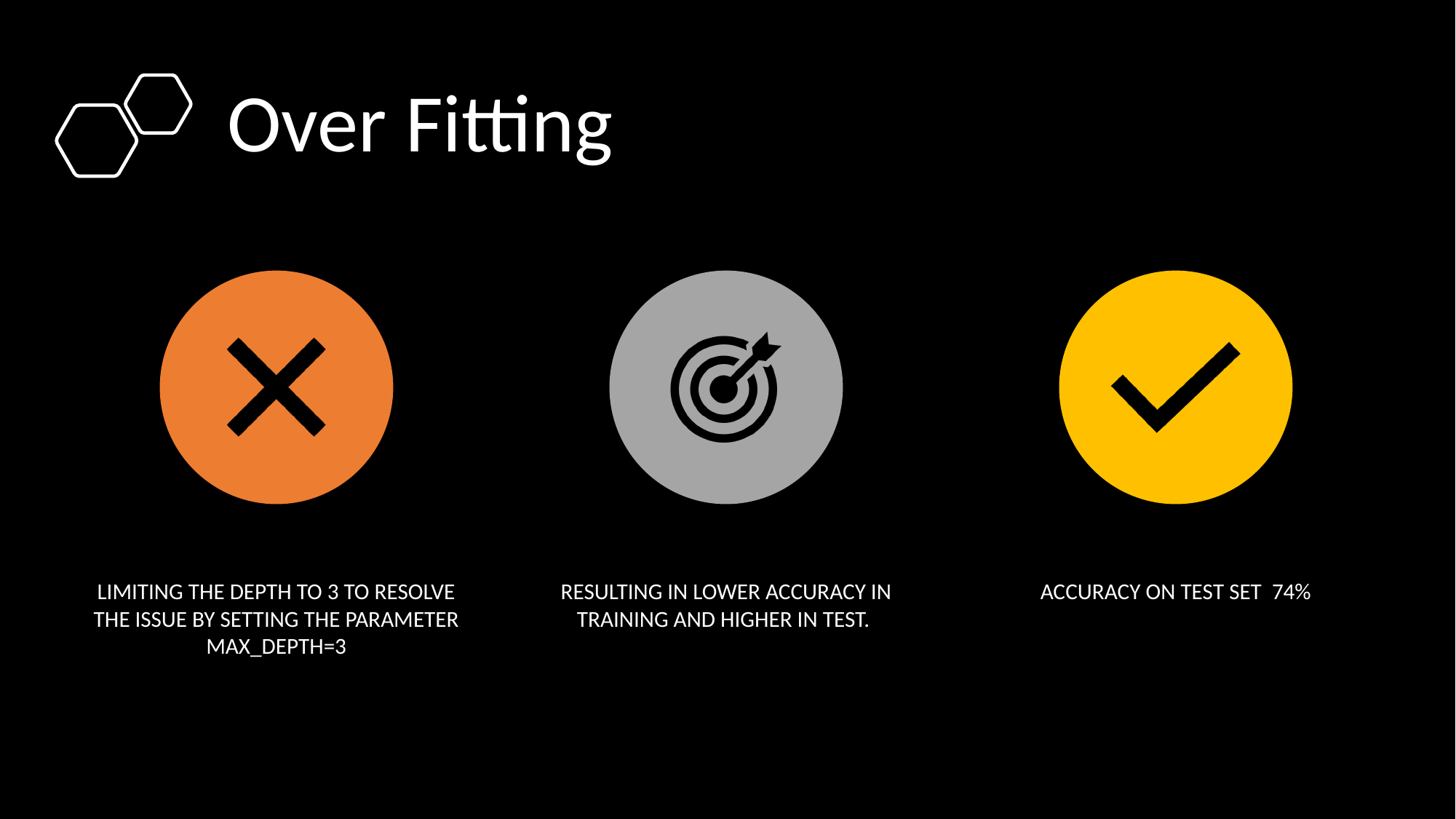

# Over Fitting

Limiting the depth to 3 to resolve the issue by setting the parameter max_depth=3
Resulting in lower accuracy in training and higher in test.
Accuracy on test set  74%